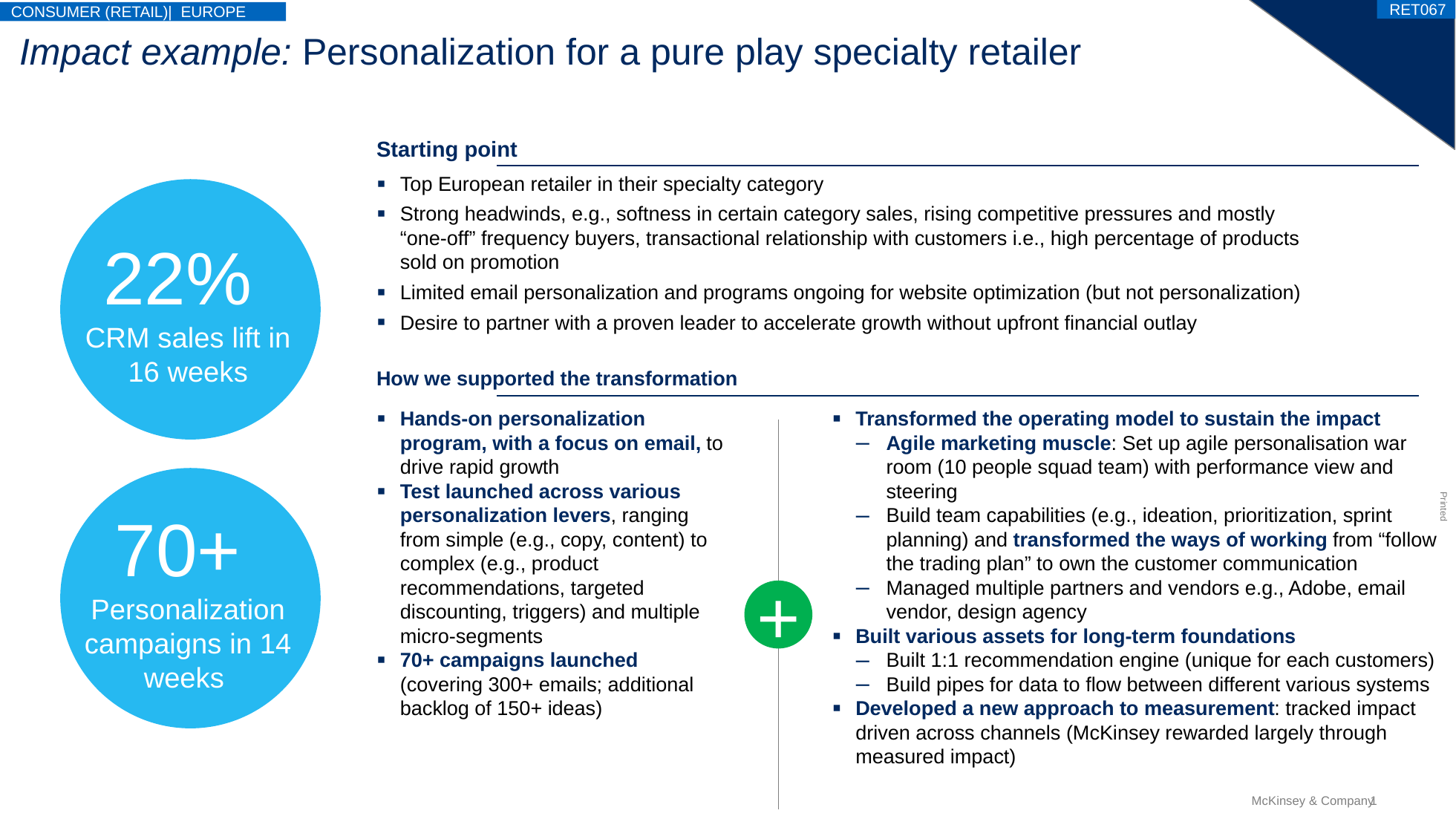

RET067
CONSUMER (RETAIL)|  EUROPE
# Impact example: Personalization for a pure play specialty retailer
Starting point
Top European retailer in their specialty category
Strong headwinds, e.g., softness in certain category sales, rising competitive pressures and mostly “one-off” frequency buyers, transactional relationship with customers i.e., high percentage of products sold on promotion
Limited email personalization and programs ongoing for website optimization (but not personalization)
Desire to partner with a proven leader to accelerate growth without upfront financial outlay

22%
CRM sales lift in 16 weeks
How we supported the transformation
Hands-on personalization program, with a focus on email, to drive rapid growth
Test launched across various personalization levers, ranging from simple (e.g., copy, content) to complex (e.g., product recommendations, targeted discounting, triggers) and multiple micro-segments
70+ campaigns launched (covering 300+ emails; additional backlog of 150+ ideas)
Transformed the operating model to sustain the impact
Agile marketing muscle: Set up agile personalisation war room (10 people squad team) with performance view and steering
Build team capabilities (e.g., ideation, prioritization, sprint planning) and transformed the ways of working from “follow the trading plan” to own the customer communication
Managed multiple partners and vendors e.g., Adobe, email vendor, design agency
Built various assets for long-term foundations
Built 1:1 recommendation engine (unique for each customers)
Build pipes for data to flow between different various systems
Developed a new approach to measurement: tracked impact driven across channels (McKinsey rewarded largely through measured impact)
+

70+
Personalization campaigns in 14 weeks